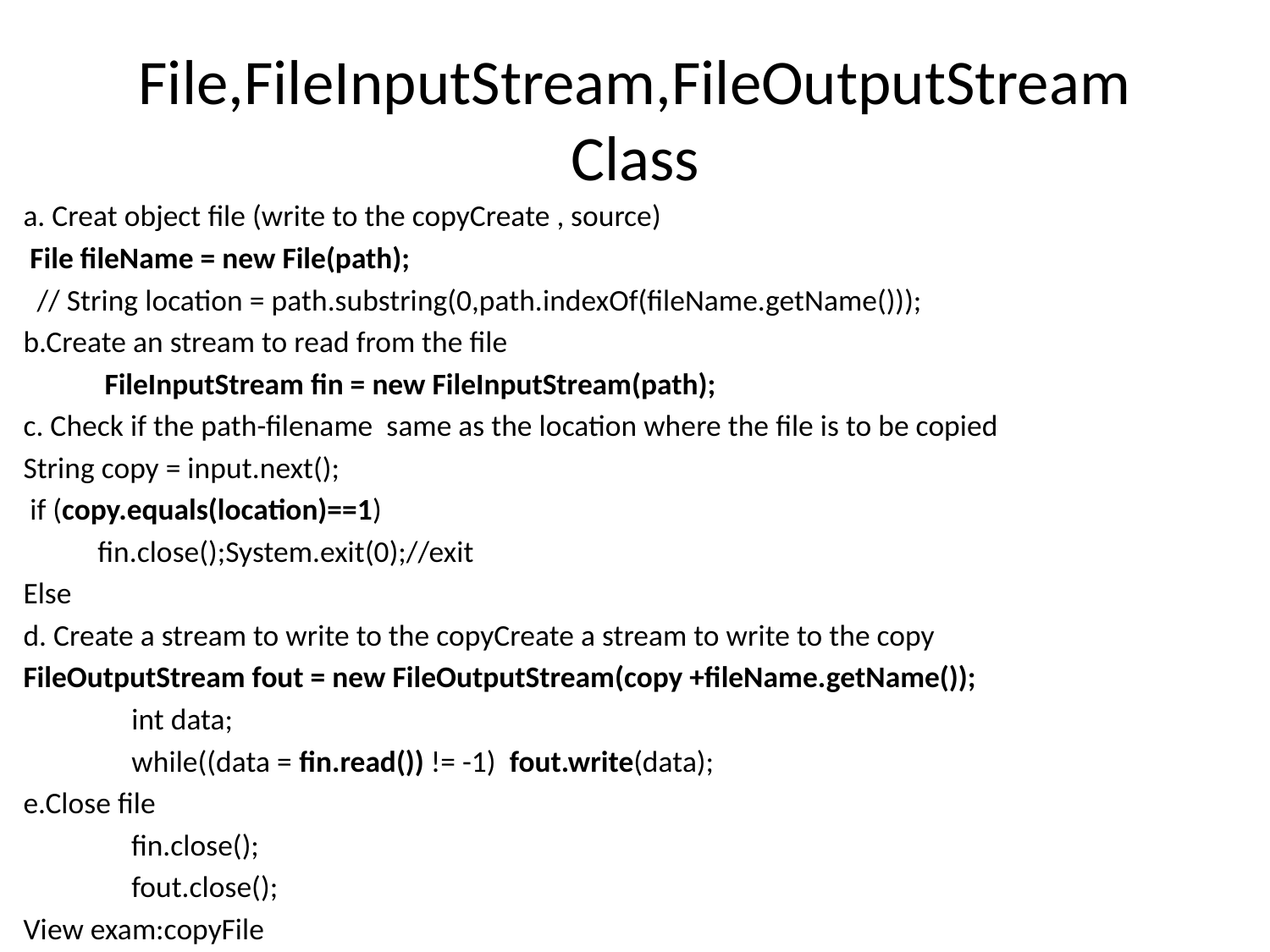

# File,FileInputStream,FileOutputStream Class
a. Creat object file (write to the copyCreate , source)
 File fileName = new File(path);
  // String location = path.substring(0,path.indexOf(fileName.getName()));
b.Create an stream to read from the file
            FileInputStream fin = new FileInputStream(path);
c. Check if the path-filename  same as the location where the file is to be copied
String copy = input.next();
 if (copy.equals(location)==1)
           fin.close();System.exit(0);//exit
Else
d. Create a stream to write to the copyCreate a stream to write to the copy
FileOutputStream fout = new FileOutputStream(copy +fileName.getName());
                int data;
                while((data = fin.read()) != -1)  fout.write(data);
e.Close file
 	fin.close();
                fout.close();
View exam:copyFile